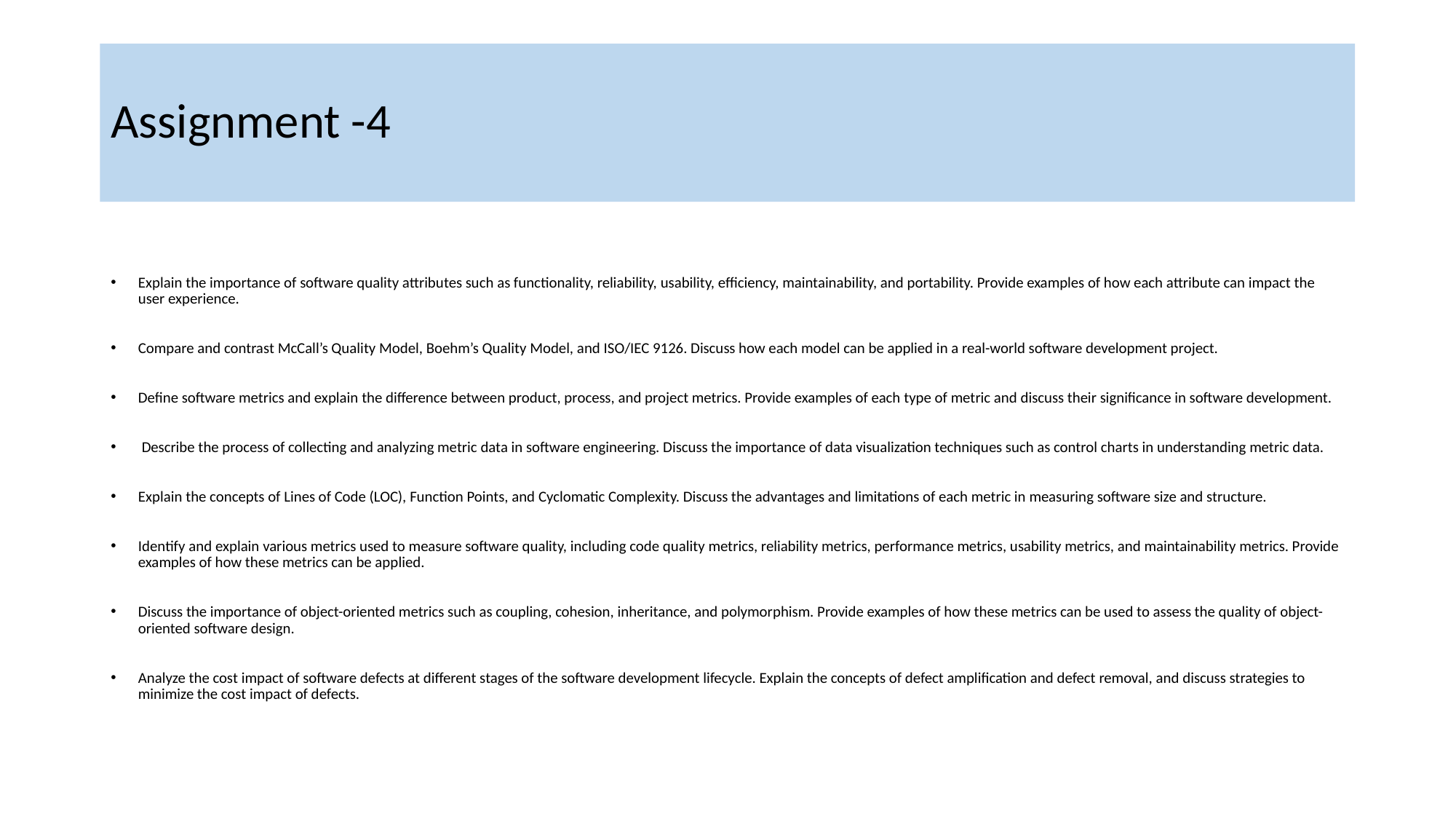

# Assignment -4

Explain the importance of software quality attributes such as functionality, reliability, usability, efficiency, maintainability, and portability. Provide examples of how each attribute can impact the user experience.
Compare and contrast McCall’s Quality Model, Boehm’s Quality Model, and ISO/IEC 9126. Discuss how each model can be applied in a real-world software development project.
Define software metrics and explain the difference between product, process, and project metrics. Provide examples of each type of metric and discuss their significance in software development.
 Describe the process of collecting and analyzing metric data in software engineering. Discuss the importance of data visualization techniques such as control charts in understanding metric data.
Explain the concepts of Lines of Code (LOC), Function Points, and Cyclomatic Complexity. Discuss the advantages and limitations of each metric in measuring software size and structure.
Identify and explain various metrics used to measure software quality, including code quality metrics, reliability metrics, performance metrics, usability metrics, and maintainability metrics. Provide examples of how these metrics can be applied.
Discuss the importance of object-oriented metrics such as coupling, cohesion, inheritance, and polymorphism. Provide examples of how these metrics can be used to assess the quality of object-oriented software design.
Analyze the cost impact of software defects at different stages of the software development lifecycle. Explain the concepts of defect amplification and defect removal, and discuss strategies to minimize the cost impact of defects.